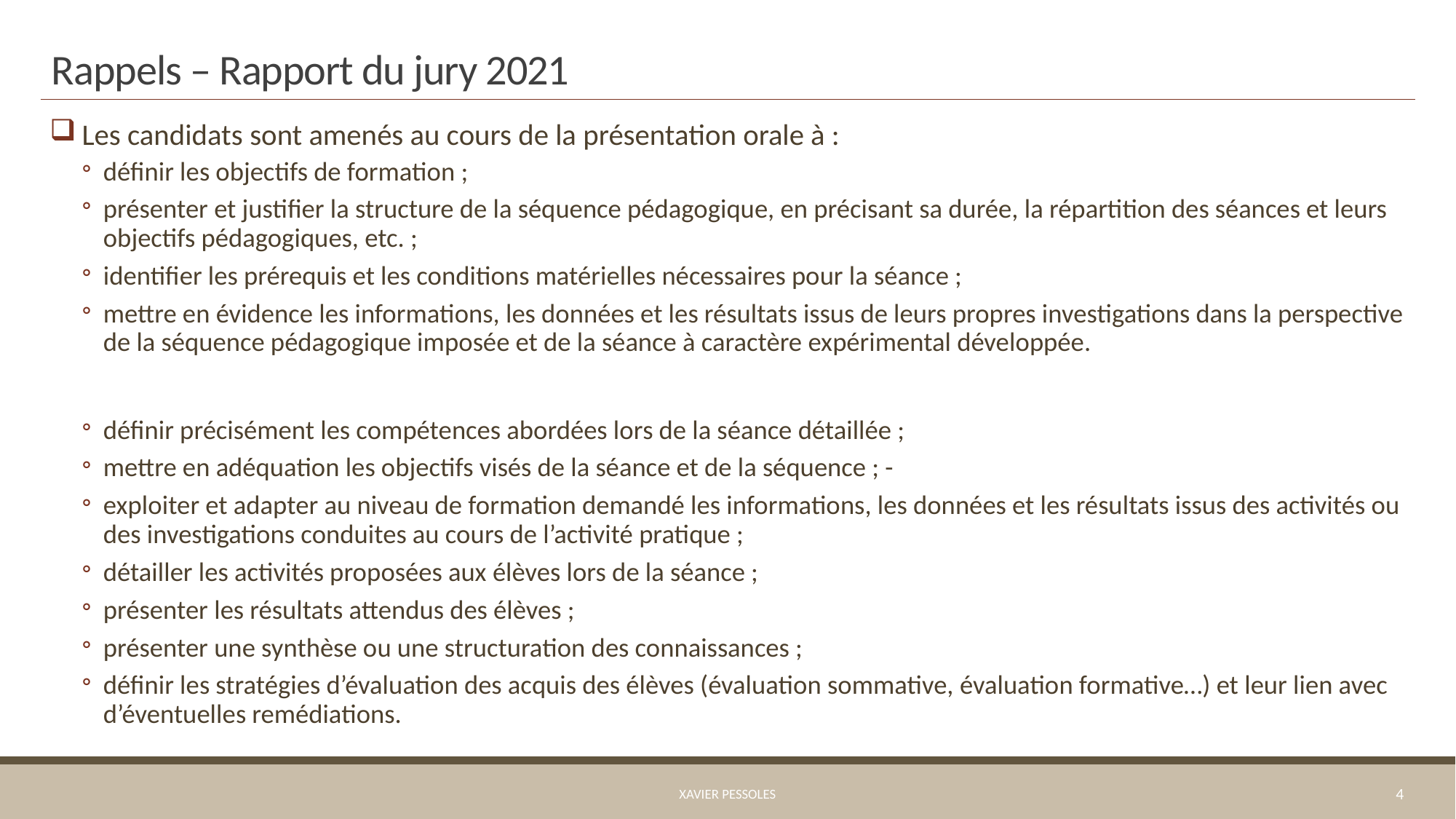

# Rappels – Rapport du jury 2021
Les candidats sont amenés au cours de la présentation orale à :
définir les objectifs de formation ;
présenter et justifier la structure de la séquence pédagogique, en précisant sa durée, la répartition des séances et leurs objectifs pédagogiques, etc. ;
identifier les prérequis et les conditions matérielles nécessaires pour la séance ;
mettre en évidence les informations, les données et les résultats issus de leurs propres investigations dans la perspective de la séquence pédagogique imposée et de la séance à caractère expérimental développée.

définir précisément les compétences abordées lors de la séance détaillée ;
mettre en adéquation les objectifs visés de la séance et de la séquence ; -
exploiter et adapter au niveau de formation demandé les informations, les données et les résultats issus des activités ou des investigations conduites au cours de l’activité pratique ;
détailler les activités proposées aux élèves lors de la séance ;
présenter les résultats attendus des élèves ;
présenter une synthèse ou une structuration des connaissances ;
définir les stratégies d’évaluation des acquis des élèves (évaluation sommative, évaluation formative…) et leur lien avec d’éventuelles remédiations.
Xavier Pessoles
4